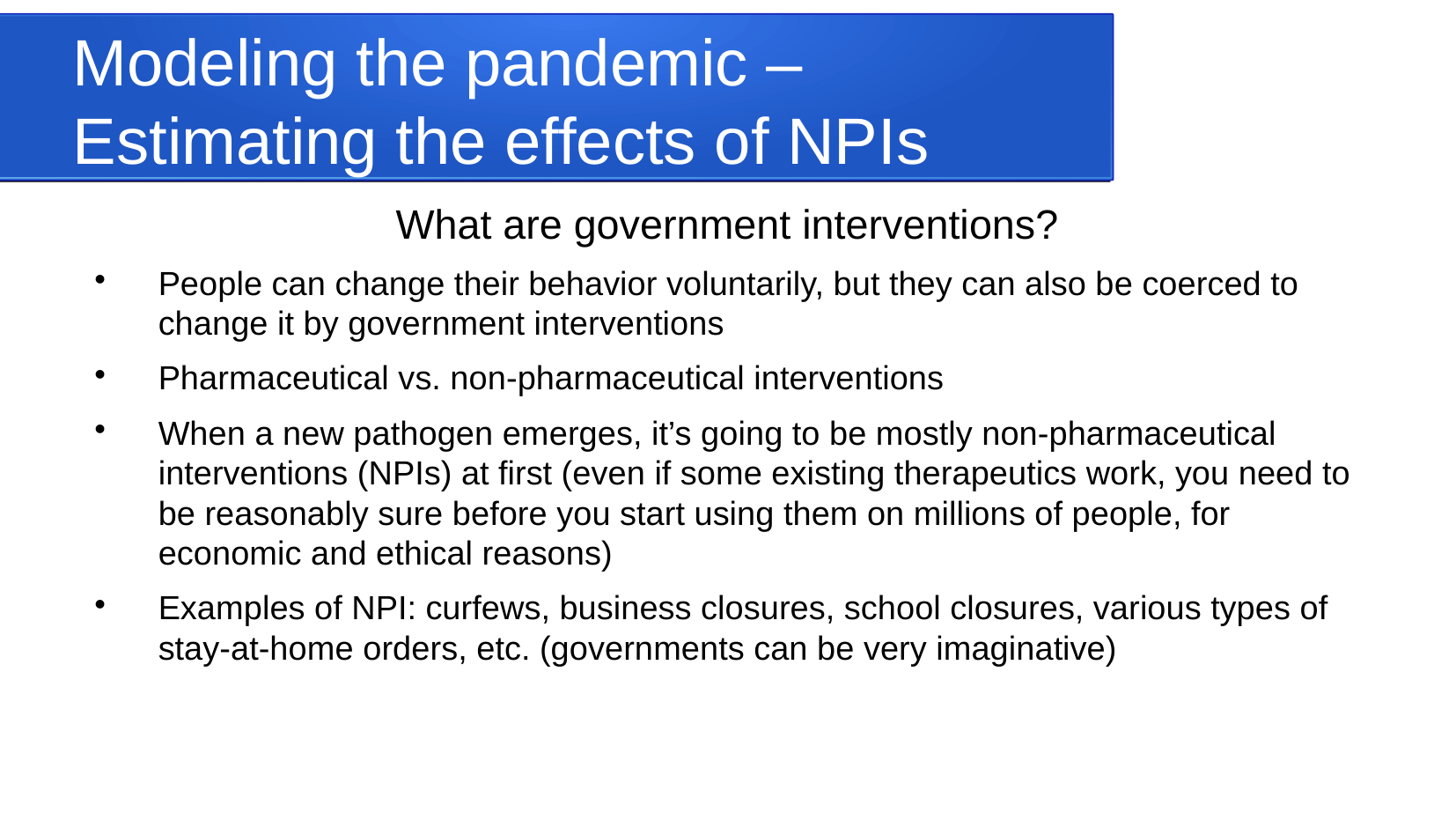

Modeling the pandemic – Estimating the effects of NPIs
What are government interventions?
People can change their behavior voluntarily, but they can also be coerced to change it by government interventions
Pharmaceutical vs. non-pharmaceutical interventions
When a new pathogen emerges, it’s going to be mostly non-pharmaceutical interventions (NPIs) at first (even if some existing therapeutics work, you need to be reasonably sure before you start using them on millions of people, for economic and ethical reasons)
Examples of NPI: curfews, business closures, school closures, various types of stay-at-home orders, etc. (governments can be very imaginative)